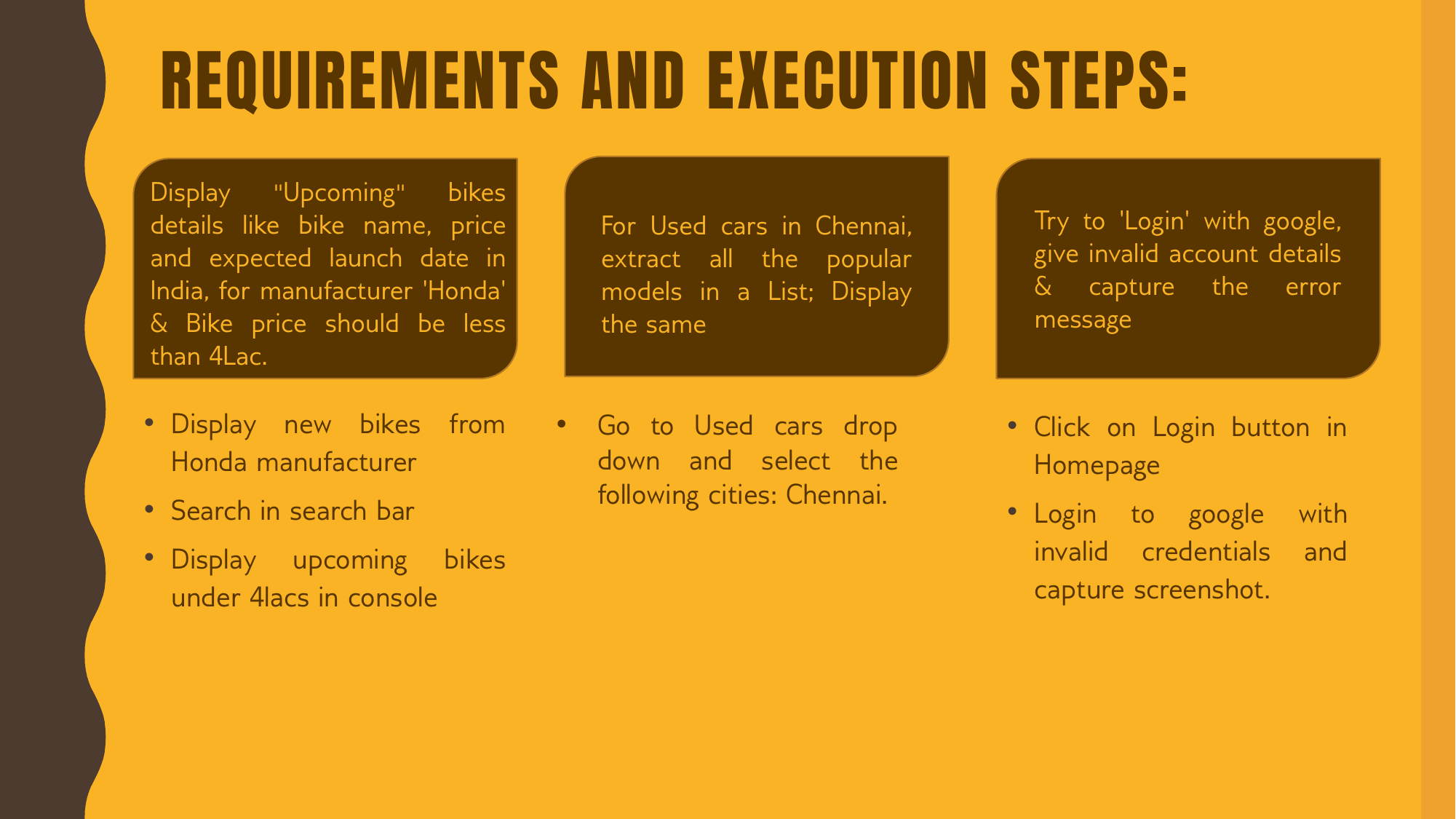

# Requirements and Execution Steps:

Display "Upcoming" bikes details like bike name, price and expected launch date in India, for manufacturer 'Honda' & Bike price should be less than 4Lac.
Try to 'Login' with google, give invalid account details & capture the error message
For Used cars in Chennai, extract all the popular models in a List; Display the same
Go to Used cars drop down and select the following cities: Chennai.
Display new bikes from Honda manufacturer
Search in search bar
Display upcoming bikes under 4lacs in console

Click on Login button in Homepage
Login to google with invalid credentials and capture screenshot.